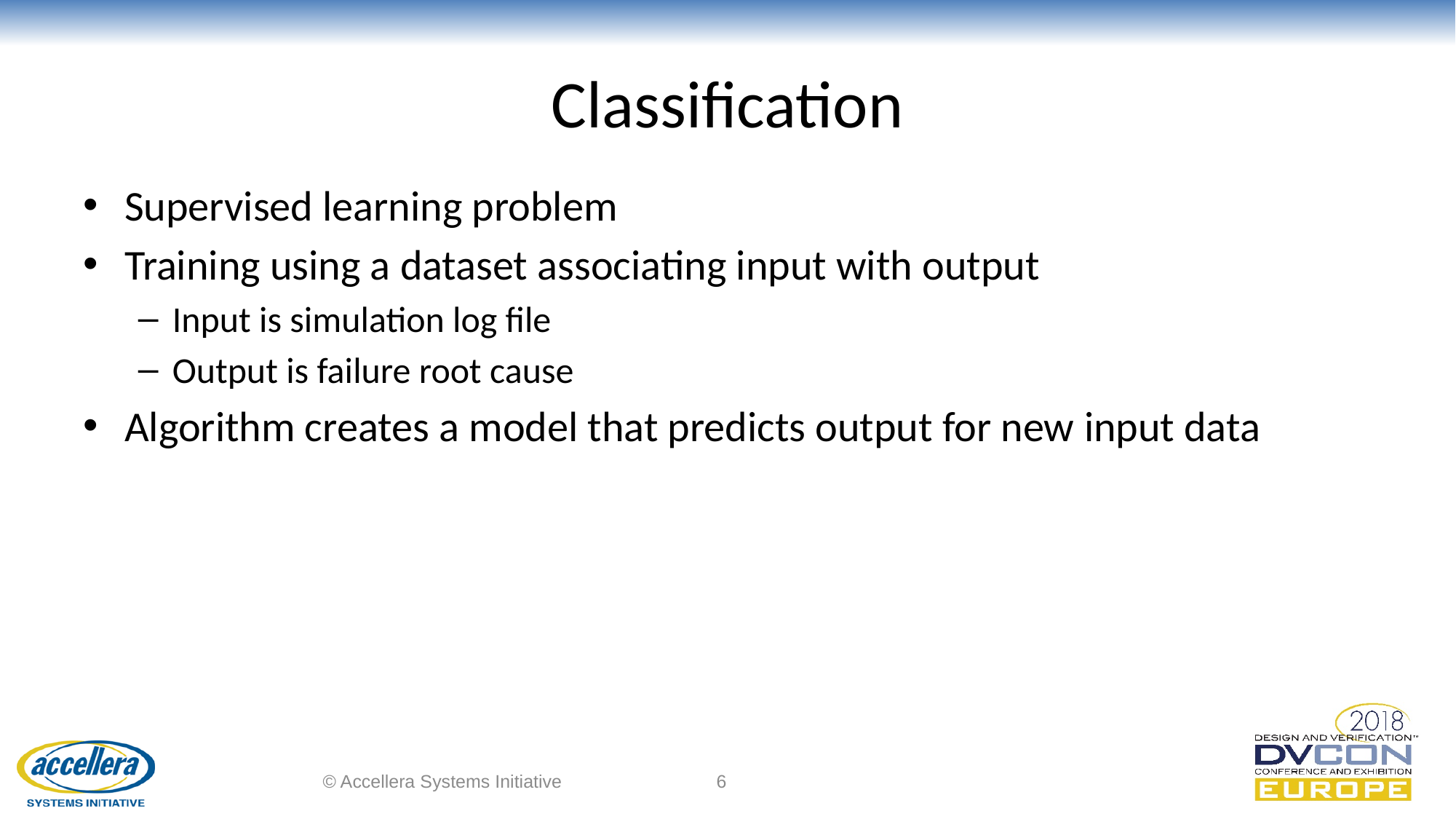

# Classification
Supervised learning problem
Training using a dataset associating input with output
Input is simulation log file
Output is failure root cause
Algorithm creates a model that predicts output for new input data

© Accellera Systems Initiative
6